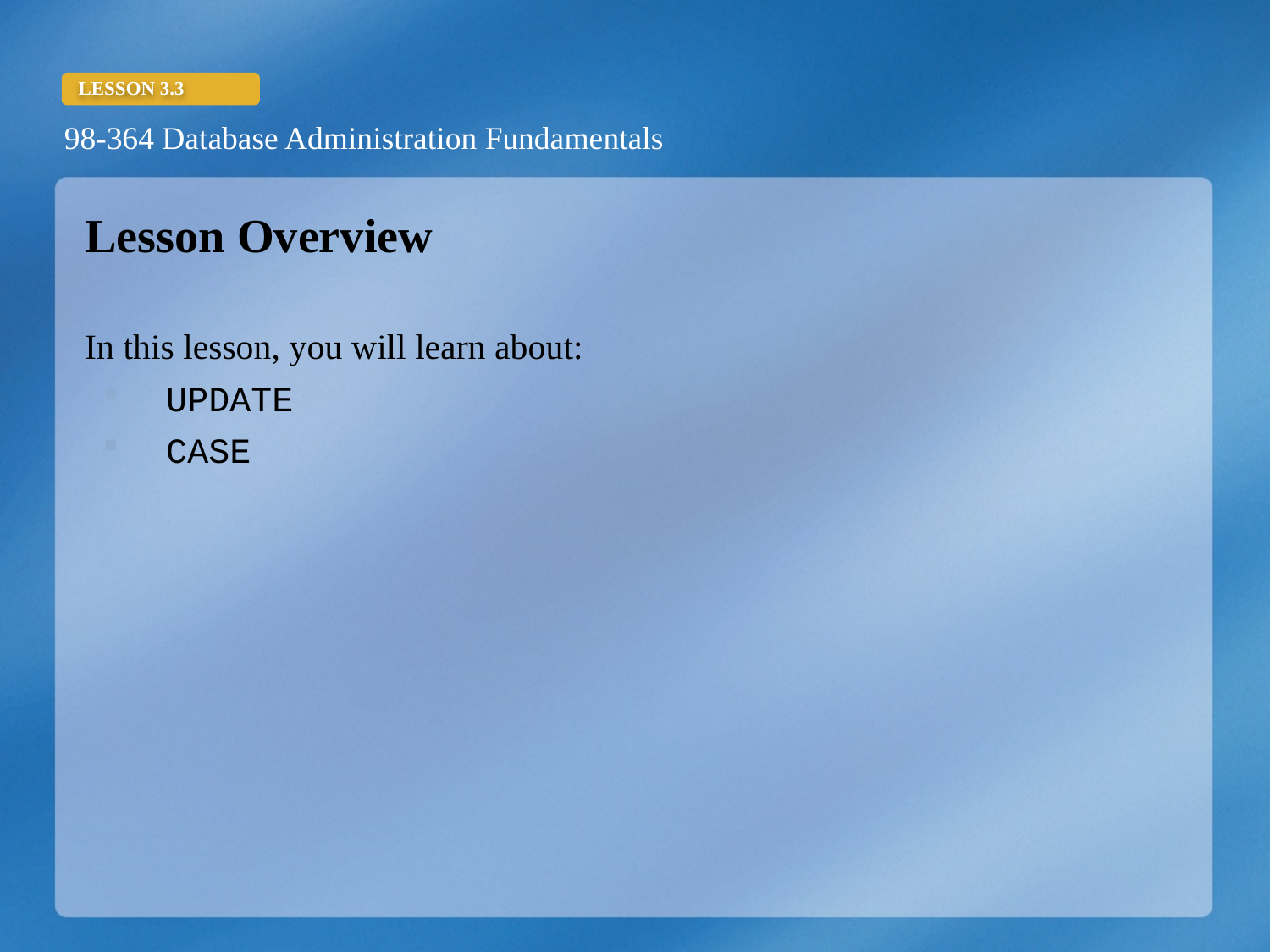

Lesson Overview

In this lesson, you will learn about:
UPDATE
CASE